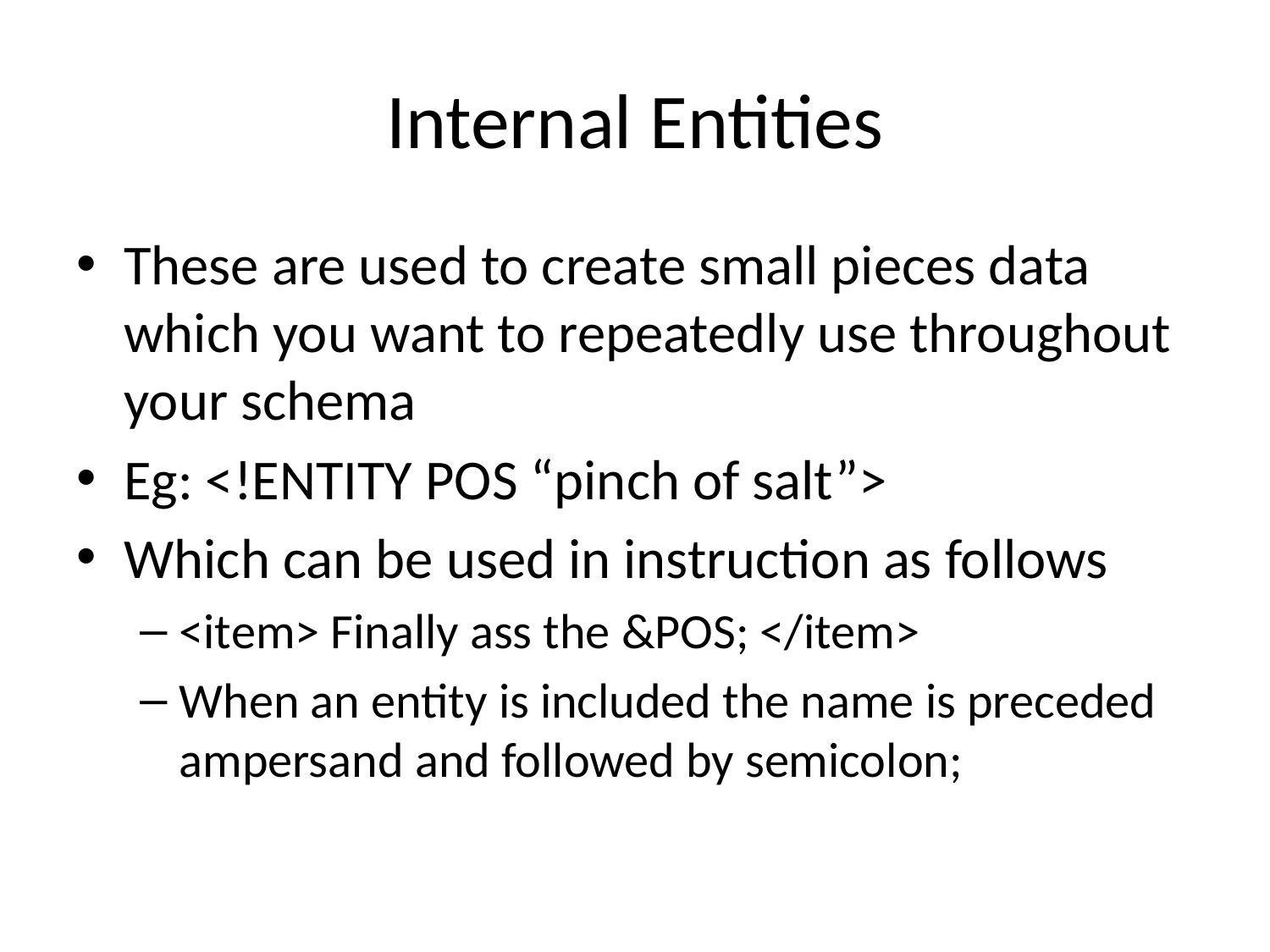

# Internal Entities
These are used to create small pieces data which you want to repeatedly use throughout your schema
Eg: <!ENTITY POS “pinch of salt”>
Which can be used in instruction as follows
<item> Finally ass the &POS; </item>
When an entity is included the name is preceded ampersand and followed by semicolon;